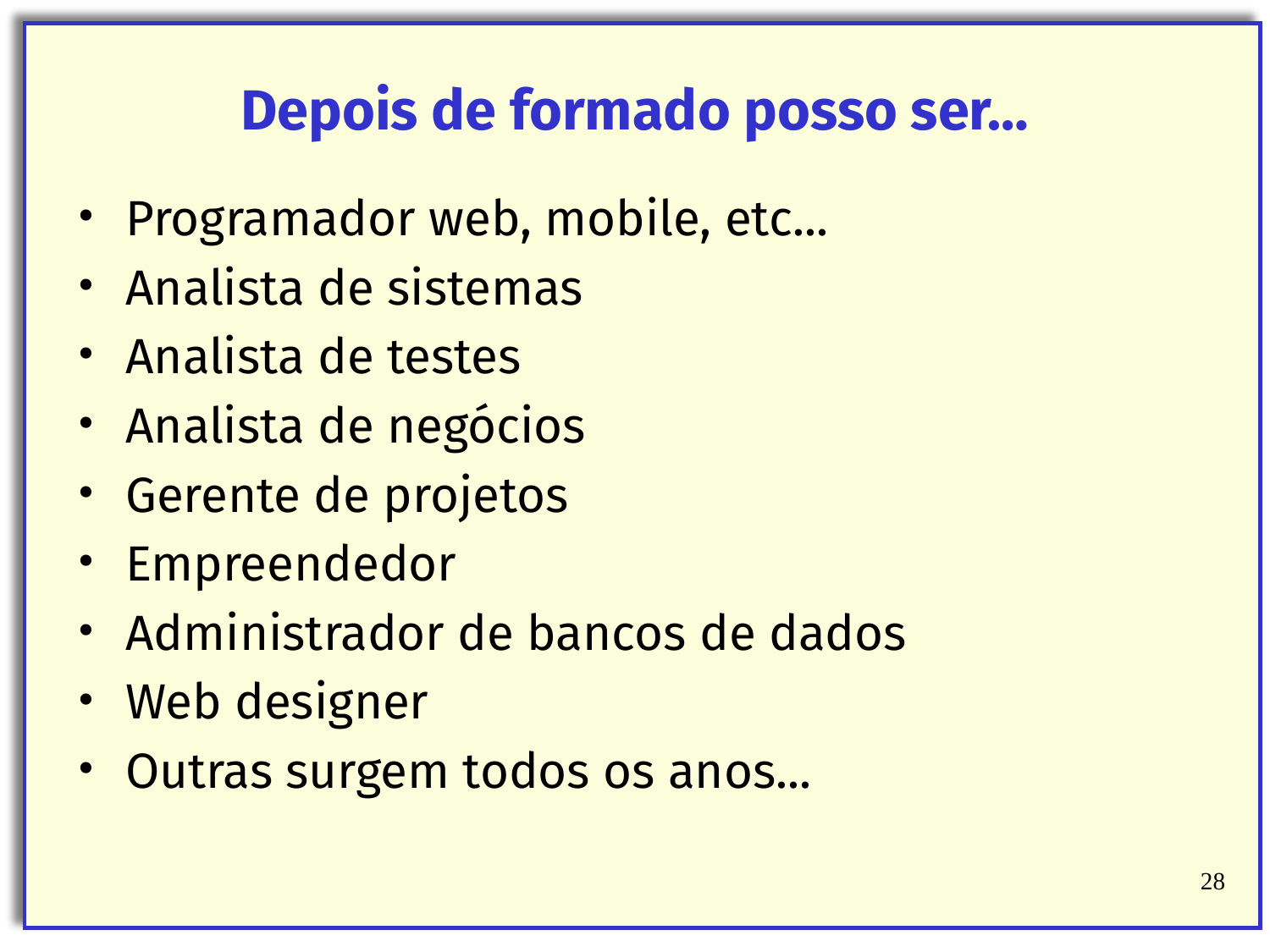

# Depois de formado posso ser…
Programador web, mobile, etc...
Analista de sistemas
Analista de testes
Analista de negócios
Gerente de projetos
Empreendedor
Administrador de bancos de dados
Web designer
Outras surgem todos os anos...

28